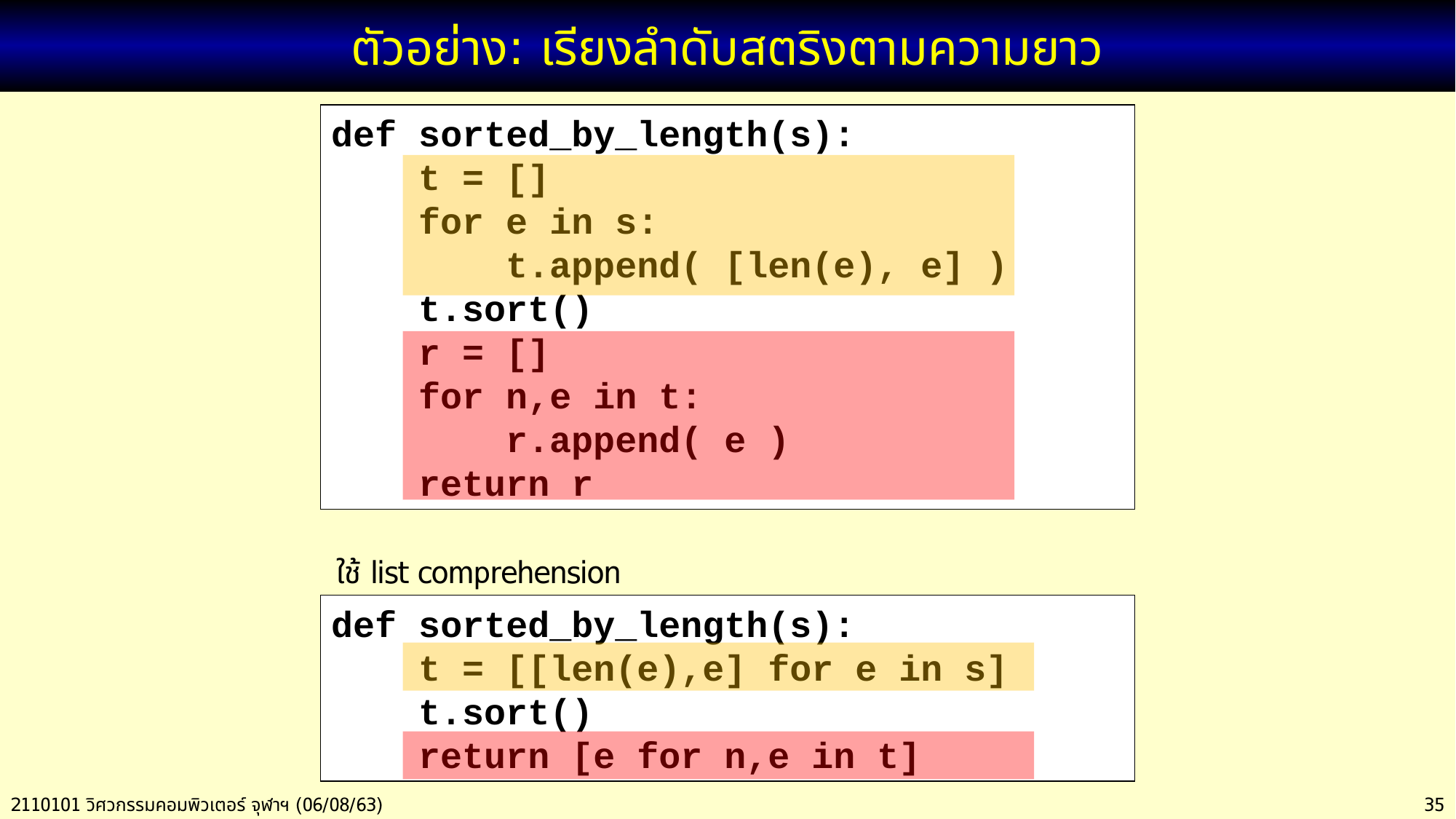

# ตัวอย่าง: เรียงลำดับสตริงตามความยาว
def sorted_by_length(s):
    t = []
    for e in s:
        t.append( [len(e), e] )
    t.sort()
    r = []
    for n,e in t:
        r.append( e )
    return r

ใช้ list comprehension
def sorted_by_length(s):
    t = [[len(e),e] for e in s]
    t.sort()
    return [e for n,e in t]